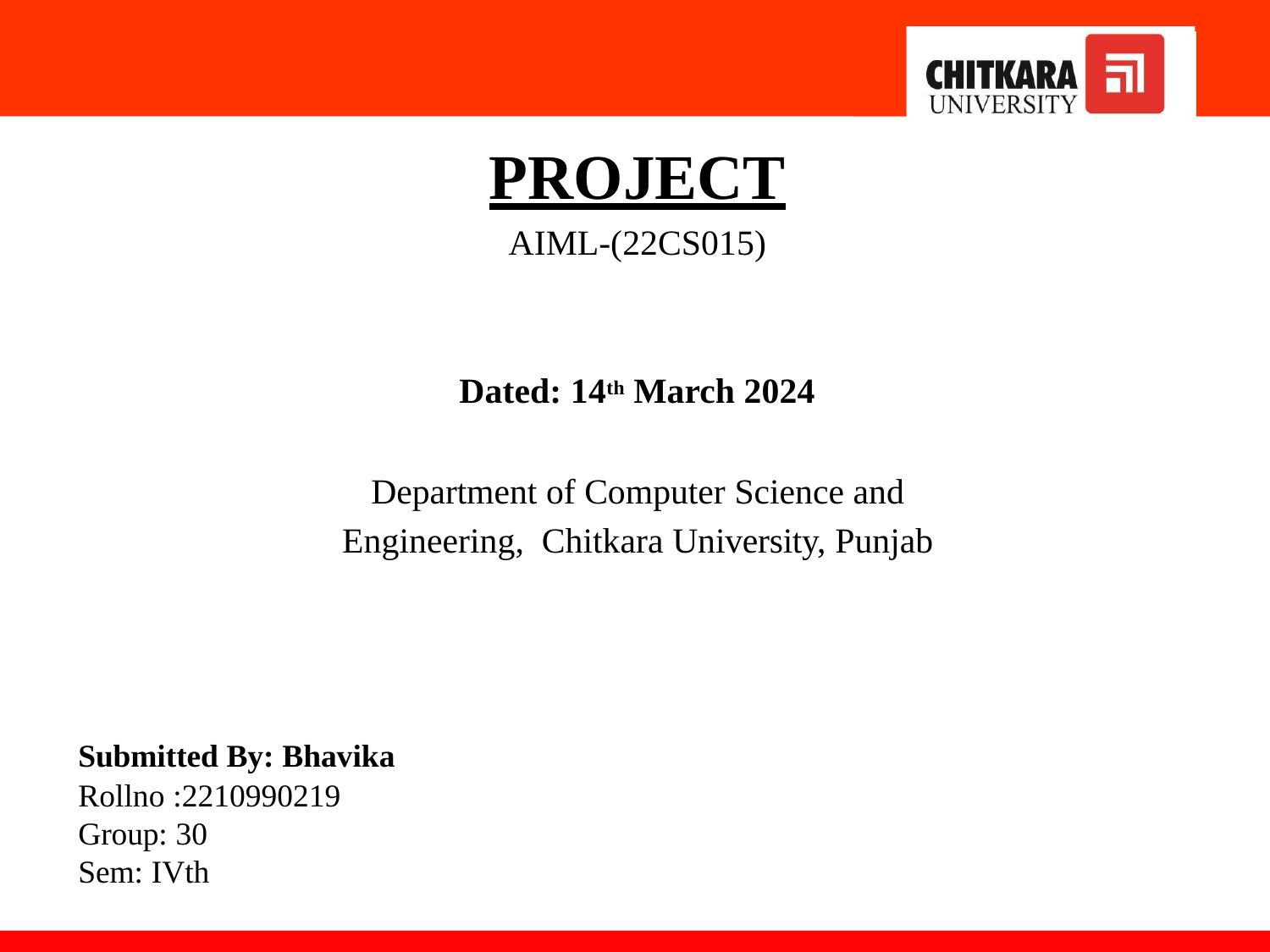

# PROJECT
AIML-(22CS015)
Dated: 14th March 2024

Department of Computer Science and Engineering,  Chitkara University, Punjab
Submitted By: Bhavika
Rollno :2210990219
Group: 30
Sem: IVth